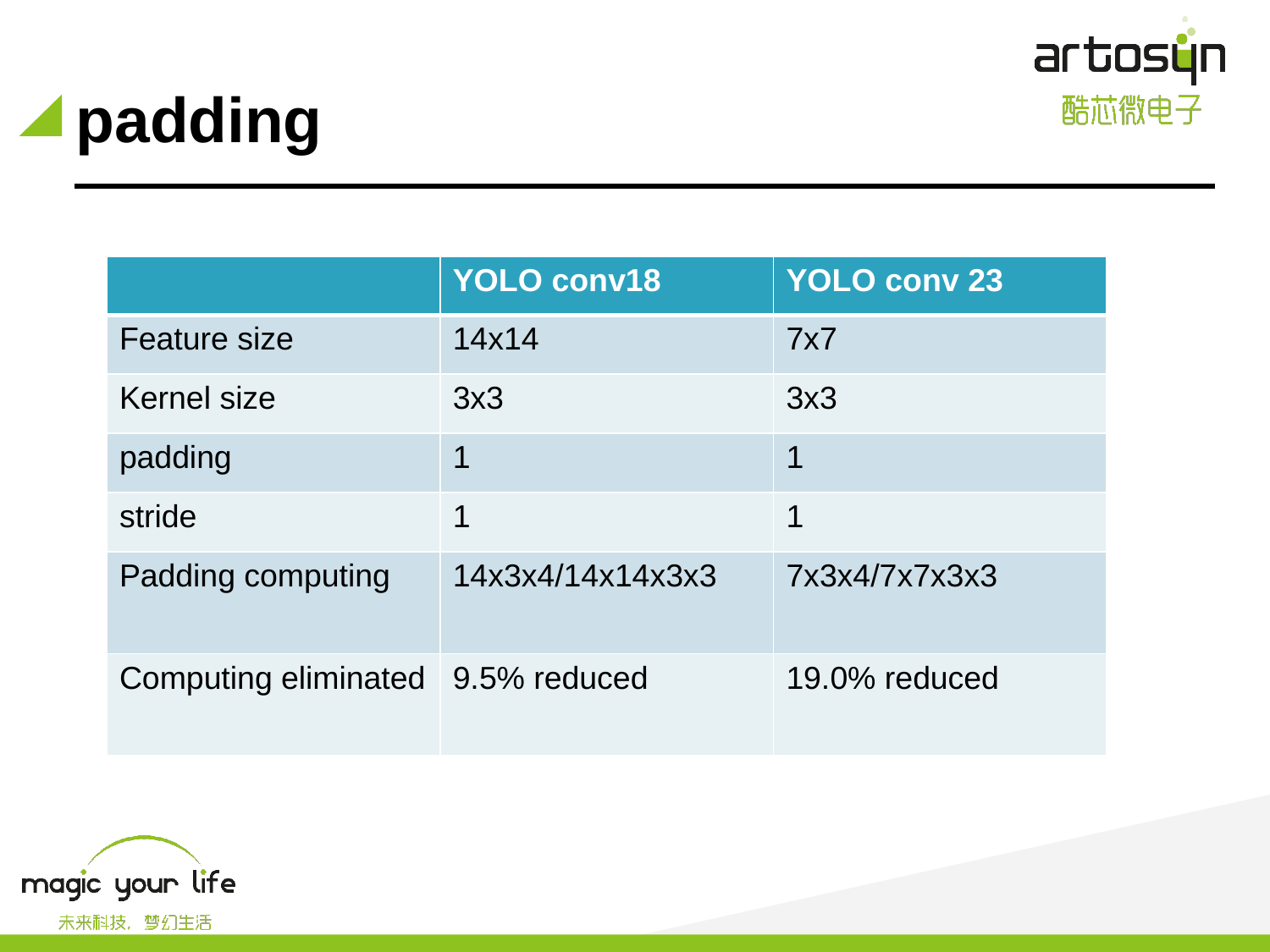

# padding
|  | YOLO conv18 | YOLO conv 23 |
| --- | --- | --- |
| Feature size | 14x14 | 7x7 |
| Kernel size | 3x3 | 3x3 |
| padding | 1 | 1 |
| stride | 1 | 1 |
| Padding computing | 14x3x4/14x14x3x3 | 7x3x4/7x7x3x3 |
| Computing eliminated | 9.5% reduced | 19.0% reduced |